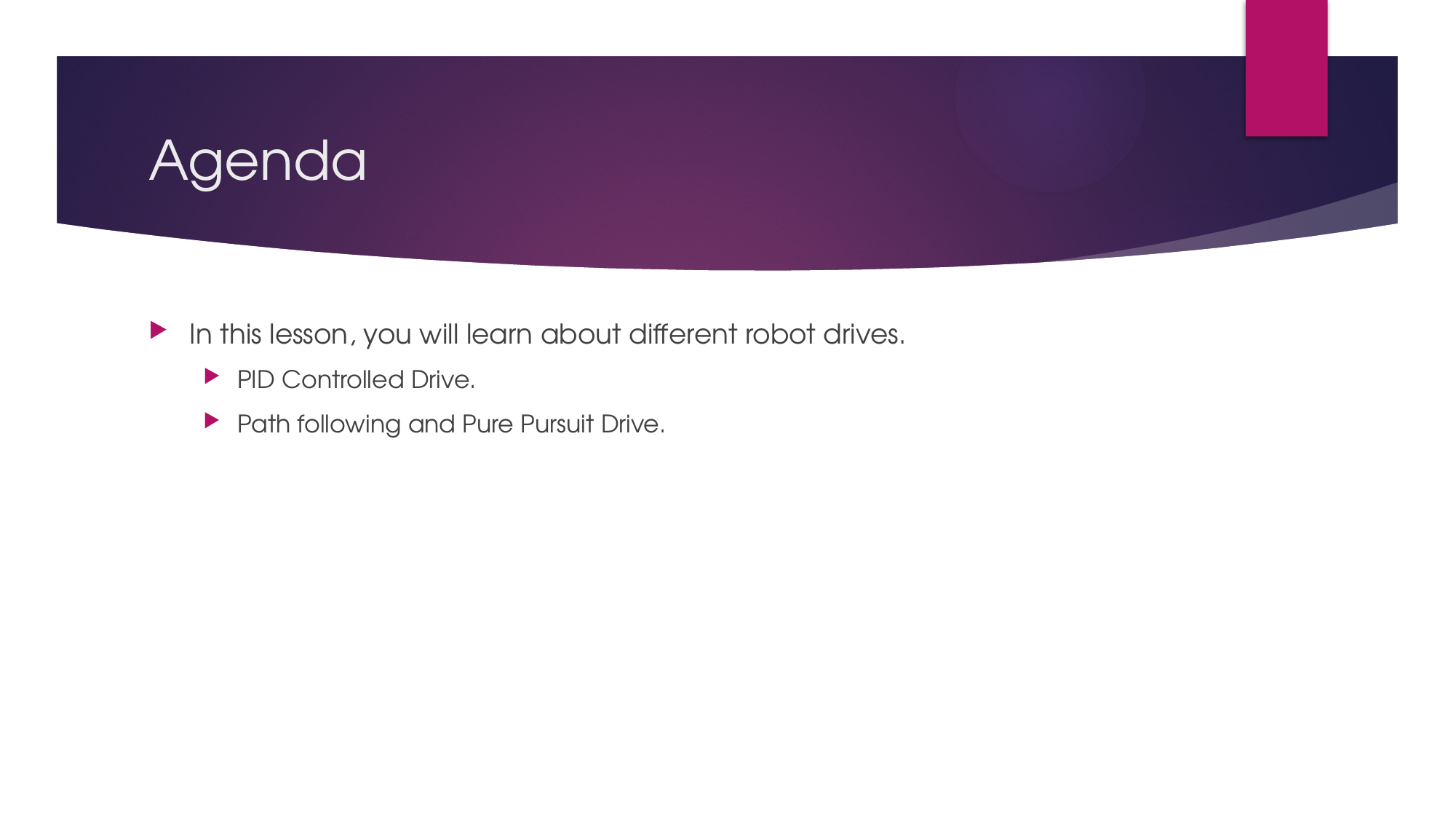

# Agenda
In this lesson, you will learn about different robot drives.
PID Controlled Drive.
Path following and Pure Pursuit Drive.